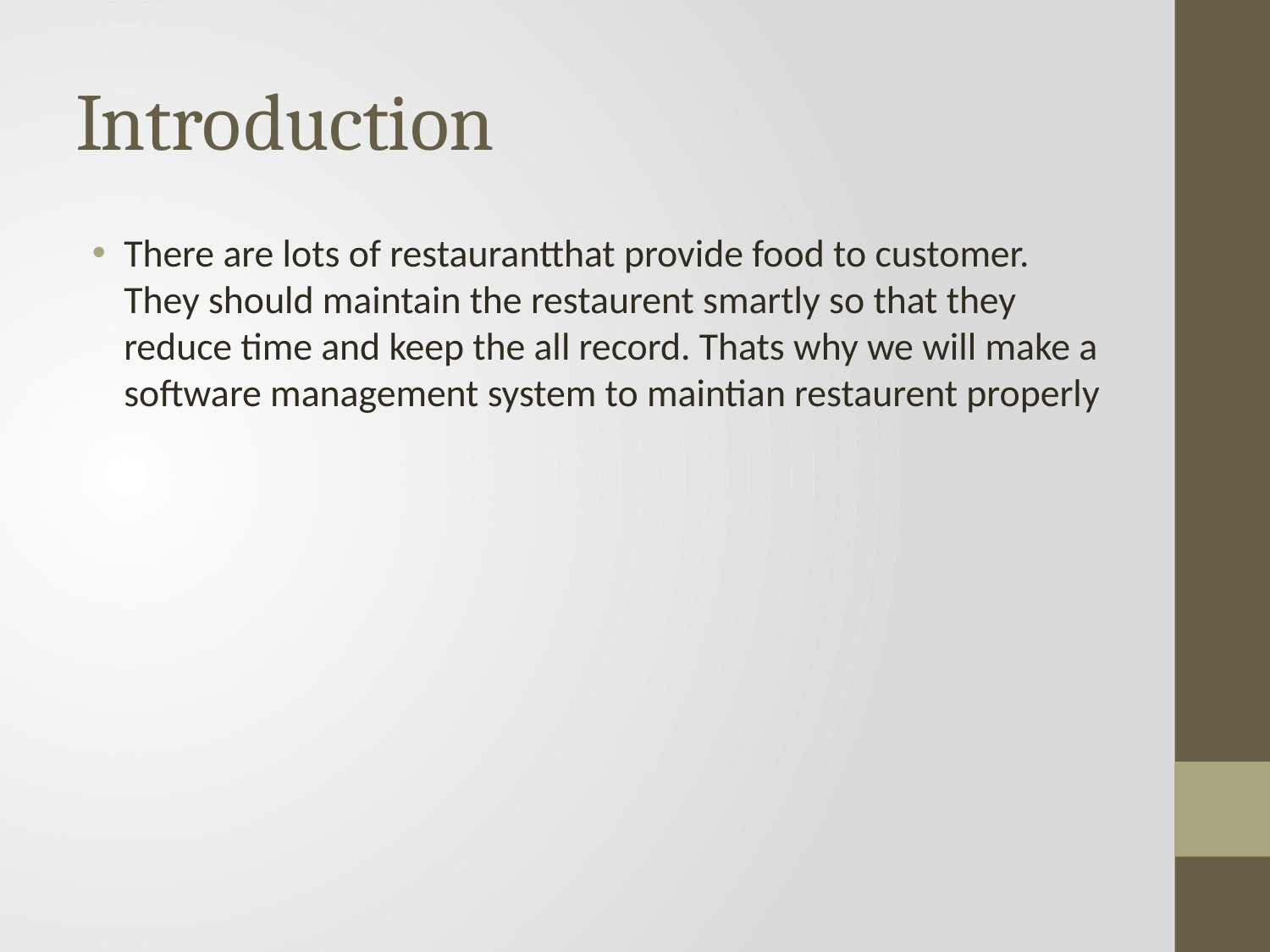

# Introduction
There are lots of restaurantthat provide food to customer. They should maintain the restaurent smartly so that they reduce time and keep the all record. Thats why we will make a software management system to maintian restaurent properly